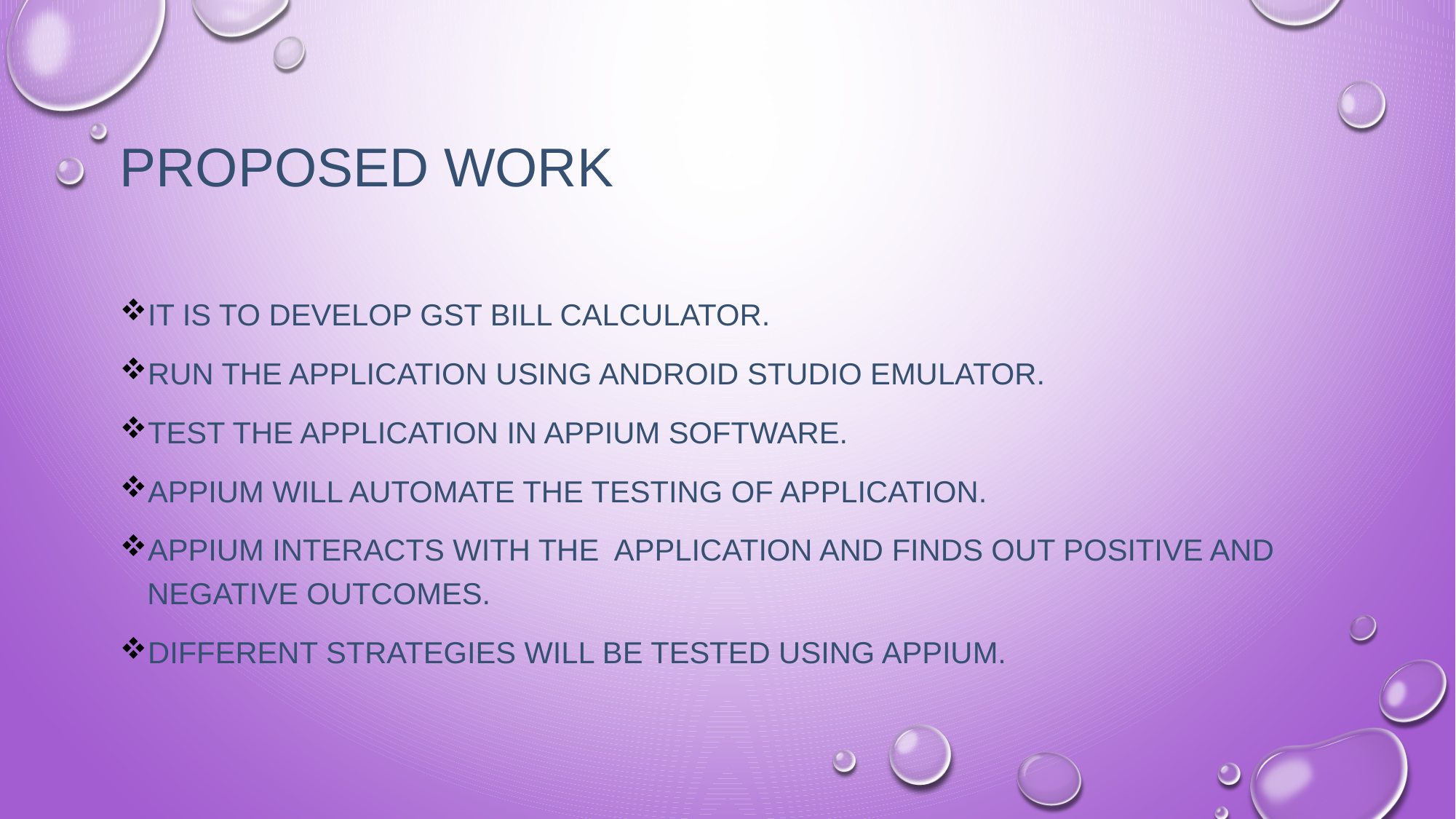

# Proposed work
It is to develop GST bill calculator.
Run the application using Android studio emulator.
Test the application in appium software.
Appium will automate the testing of application.
Appium interacts with the  application and finds out positive and negative outcomes.
Different strategies will be tested using appium.